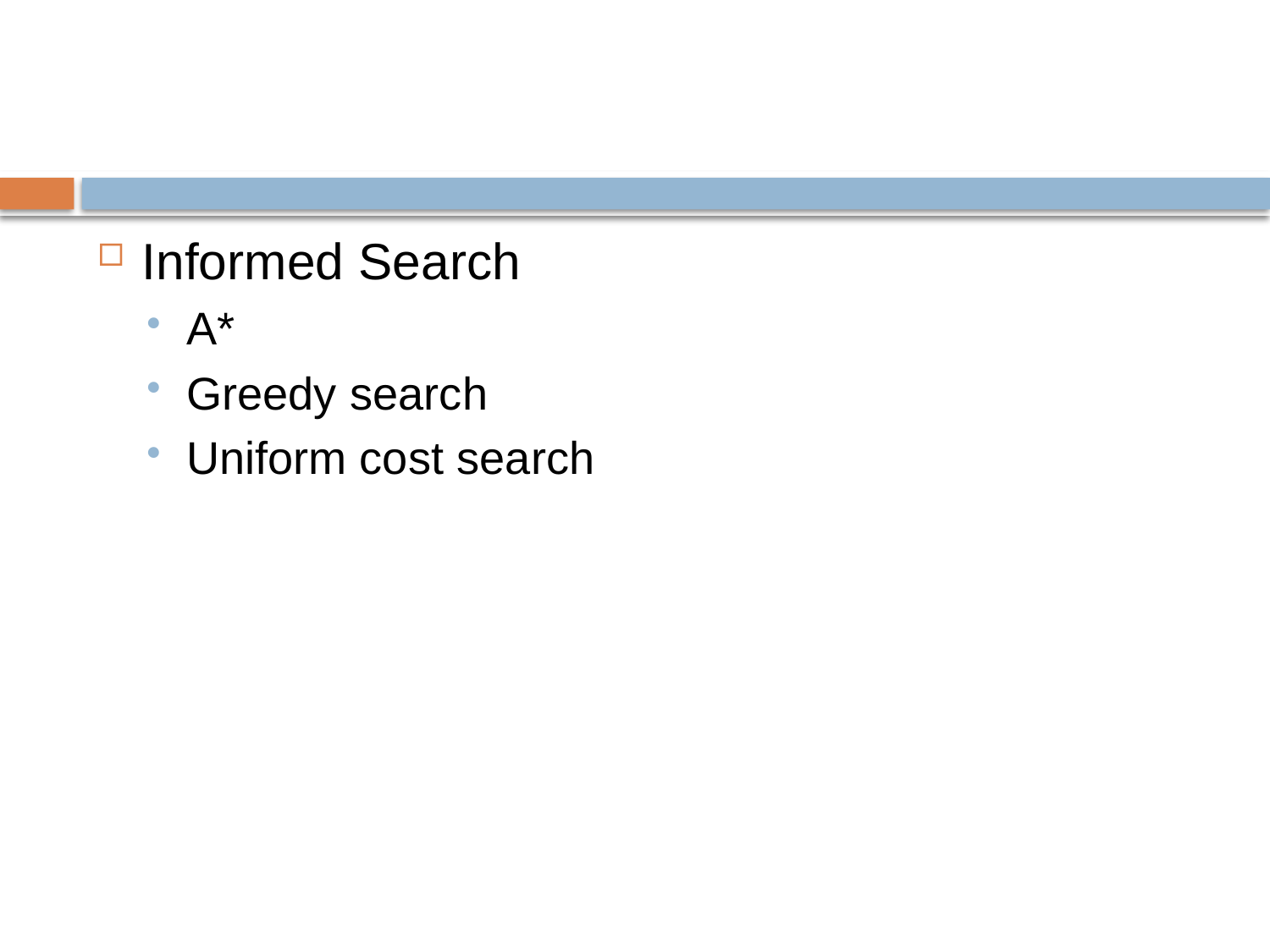

#
Informed Search
A*
Greedy search
Uniform cost search